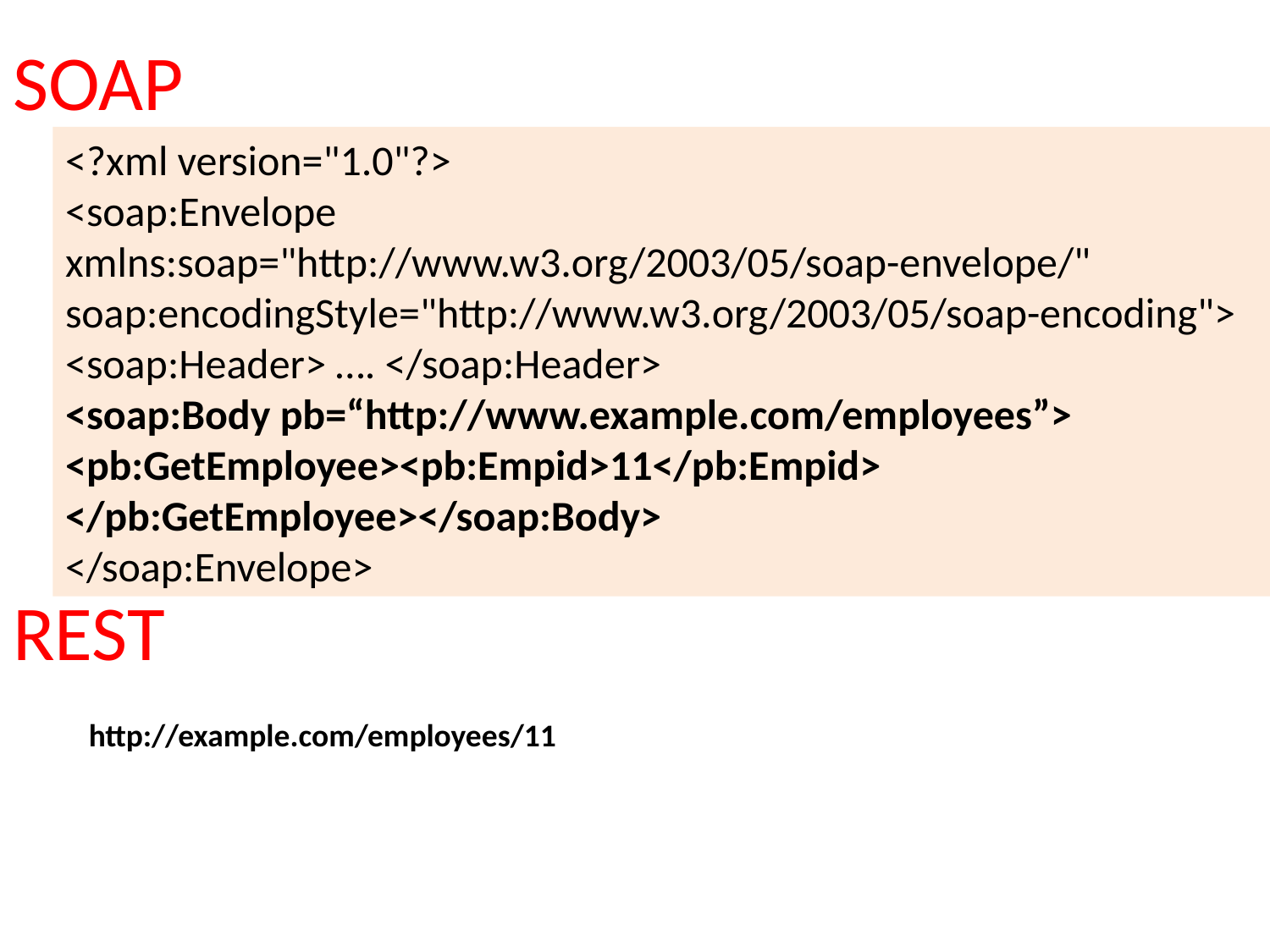

SOAP
<?xml version="1.0"?>
<soap:Envelope
xmlns:soap="http://www.w3.org/2003/05/soap-envelope/"
soap:encodingStyle="http://www.w3.org/2003/05/soap-encoding">
<soap:Header> …. </soap:Header>
<soap:Body pb=“http://www.example.com/employees”>
<pb:GetEmployee><pb:Empid>11</pb:Empid>
</pb:GetEmployee></soap:Body>
</soap:Envelope>
REST
http://example.com/employees/11